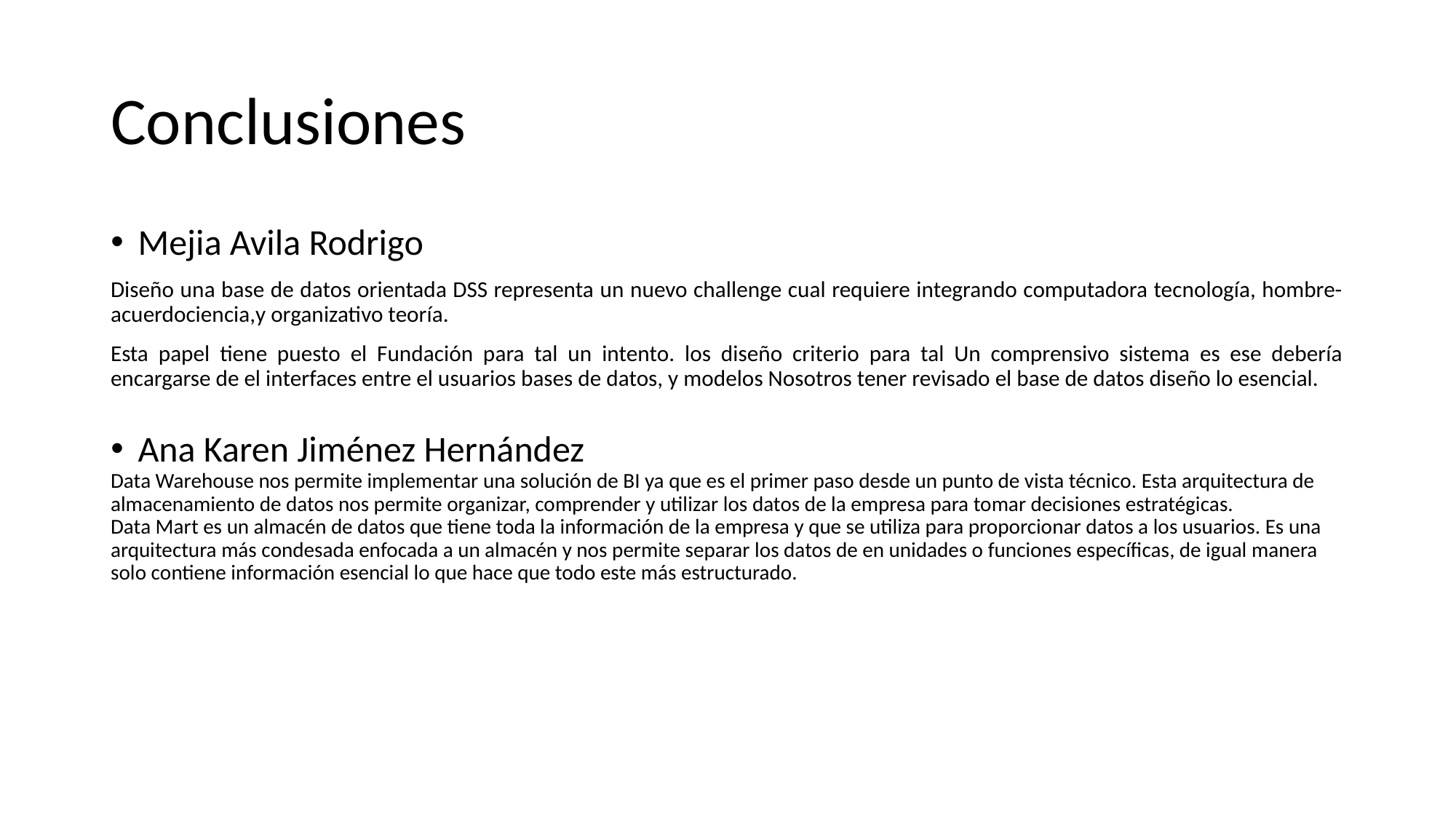

Conclusiones
Mejia Avila Rodrigo
Diseño una base de datos orientada DSS representa un nuevo challenge cual requiere integrando computadora tecnología, hombre-acuerdociencia,y organizativo teoría.
Esta papel tiene puesto el Fundación para tal un intento. los diseño criterio para tal Un comprensivo sistema es ese debería encargarse de el interfaces entre el usuarios bases de datos, y modelos Nosotros tener revisado el base de datos diseño lo esencial.

Ana Karen Jiménez Hernández
Data Warehouse nos permite implementar una solución de BI ya que es el primer paso desde un punto de vista técnico. Esta arquitectura de almacenamiento de datos nos permite organizar, comprender y utilizar los datos de la empresa para tomar decisiones estratégicas.
Data Mart es un almacén de datos que tiene toda la información de la empresa y que se utiliza para proporcionar datos a los usuarios. Es una arquitectura más condesada enfocada a un almacén y nos permite separar los datos de en unidades o funciones específicas, de igual manera solo contiene información esencial lo que hace que todo este más estructurado.